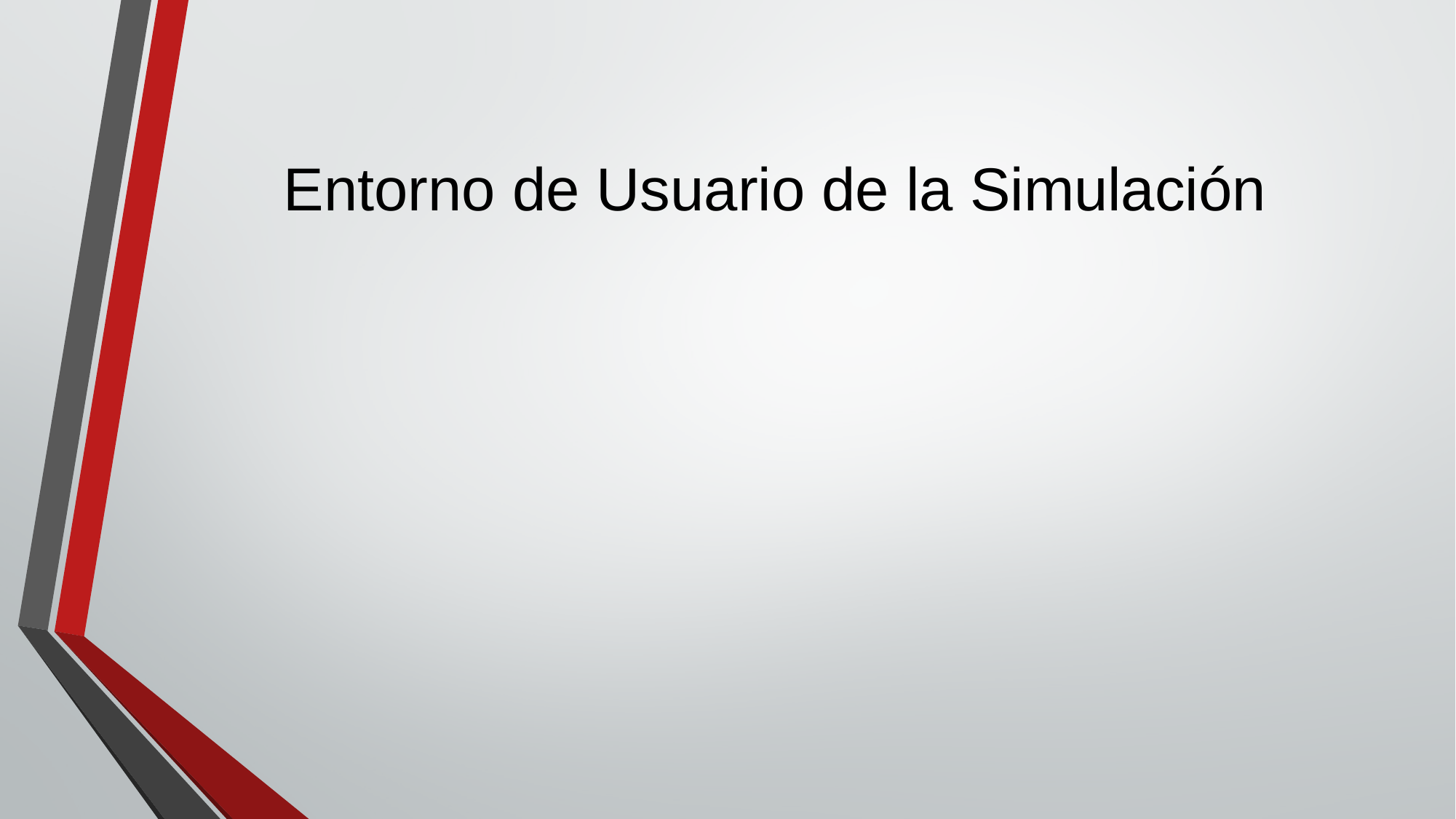

# Entorno de Usuario de la Simulación